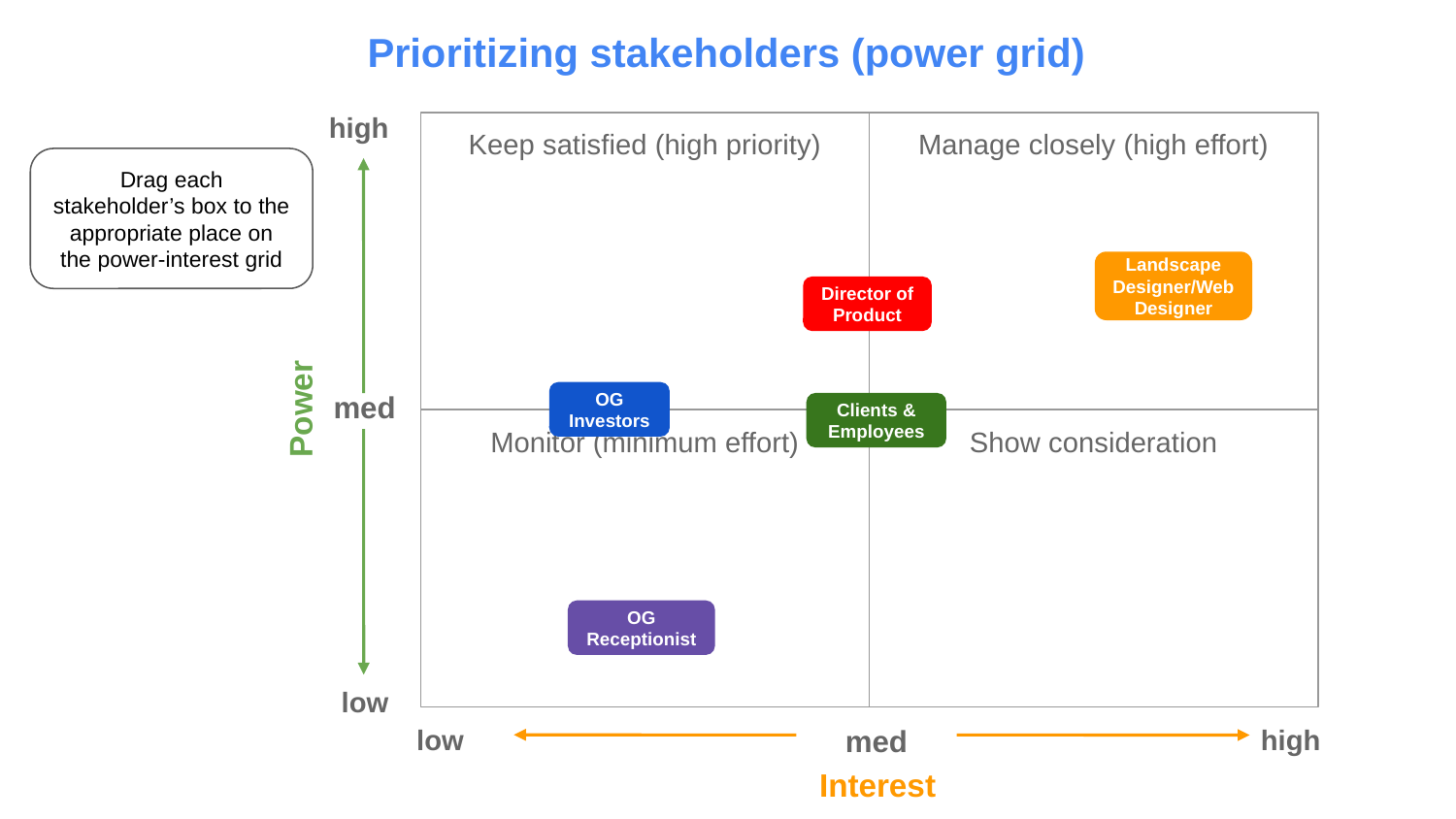

Prioritizing stakeholders (power grid)
high
Keep satisfied (high priority)
Manage closely (high effort)

Drag each stakeholder’s box to the appropriate place on the power-interest grid

Landscape Designer/Web Designer
Director of Product
med
OG Investors
Clients & Employees
Power
Monitor (minimum effort)
Show consideration

OG Receptionist
low
low
med
high

Interest